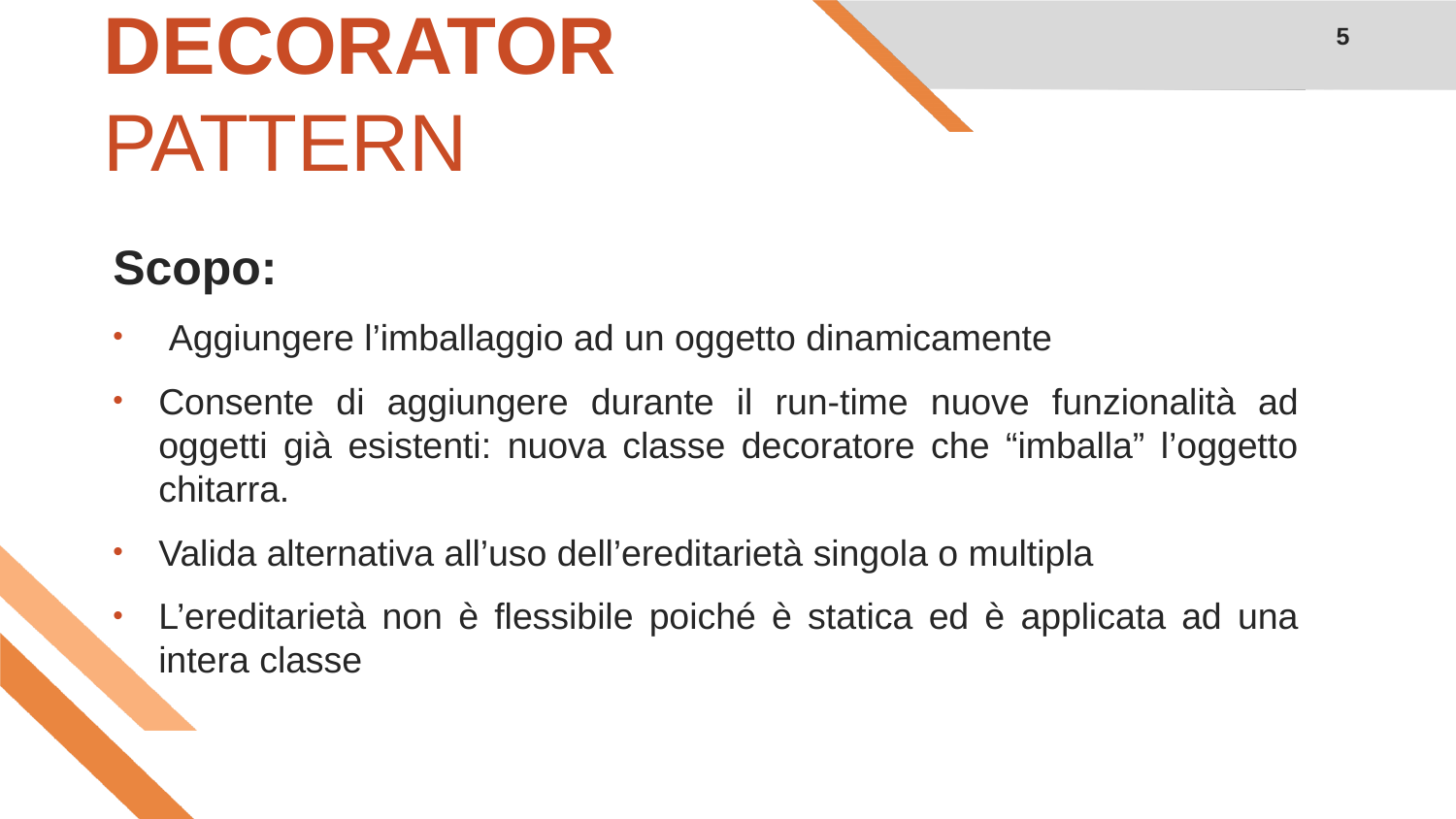

DECORATOR
PATTERN
5
Scopo:

 Aggiungere l’imballaggio ad un oggetto dinamicamente
Consente di aggiungere durante il run-time nuove funzionalità ad oggetti già esistenti: nuova classe decoratore che “imballa” l’oggetto chitarra.
Valida alternativa all’uso dell’ereditarietà singola o multipla
L’ereditarietà non è flessibile poiché è statica ed è applicata ad una intera classe